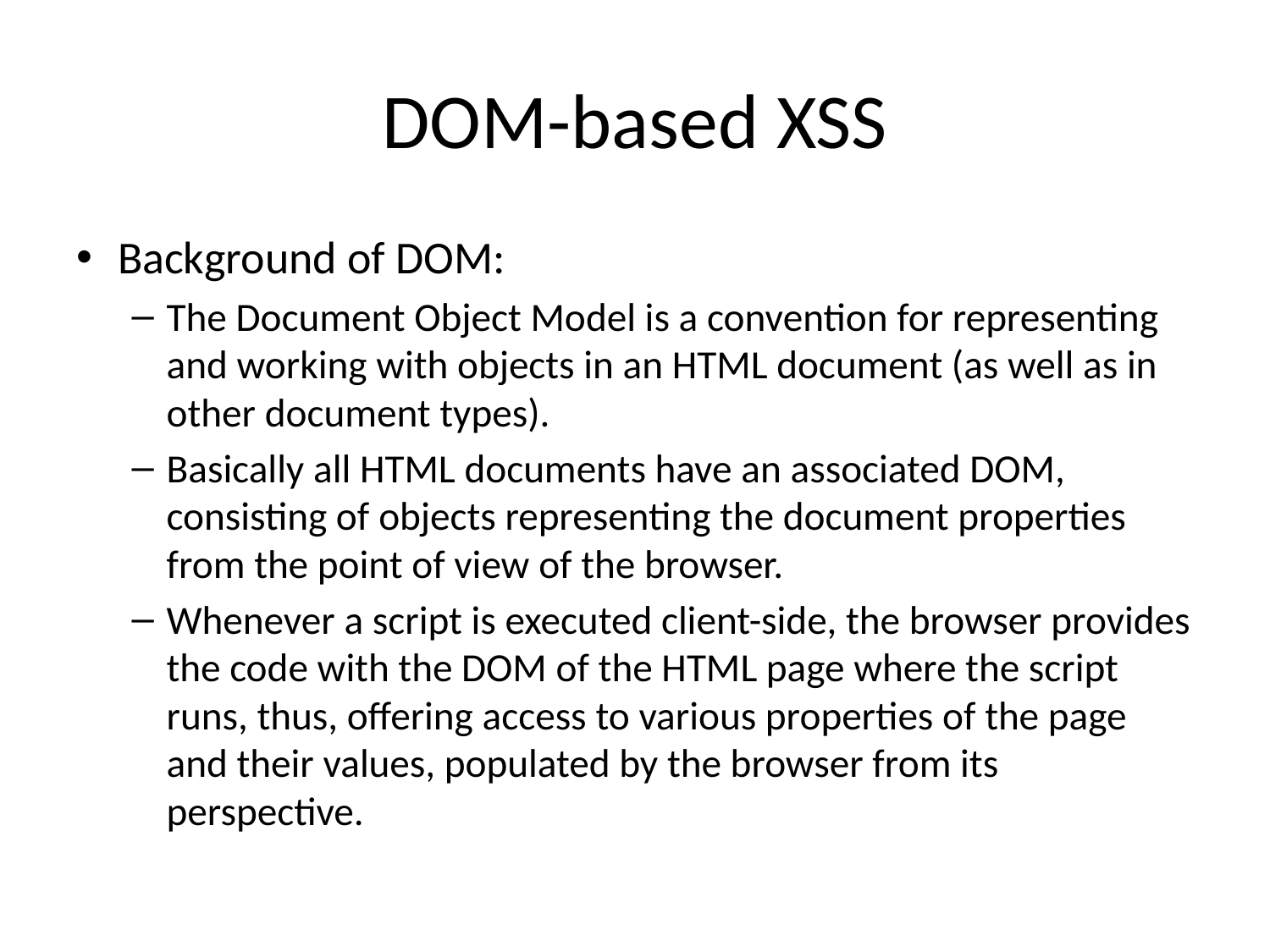

# DOM-based XSS
Background of DOM:
The Document Object Model is a convention for representing and working with objects in an HTML document (as well as in other document types).
Basically all HTML documents have an associated DOM, consisting of objects representing the document properties from the point of view of the browser.
Whenever a script is executed client-side, the browser provides the code with the DOM of the HTML page where the script runs, thus, offering access to various properties of the page and their values, populated by the browser from its perspective.